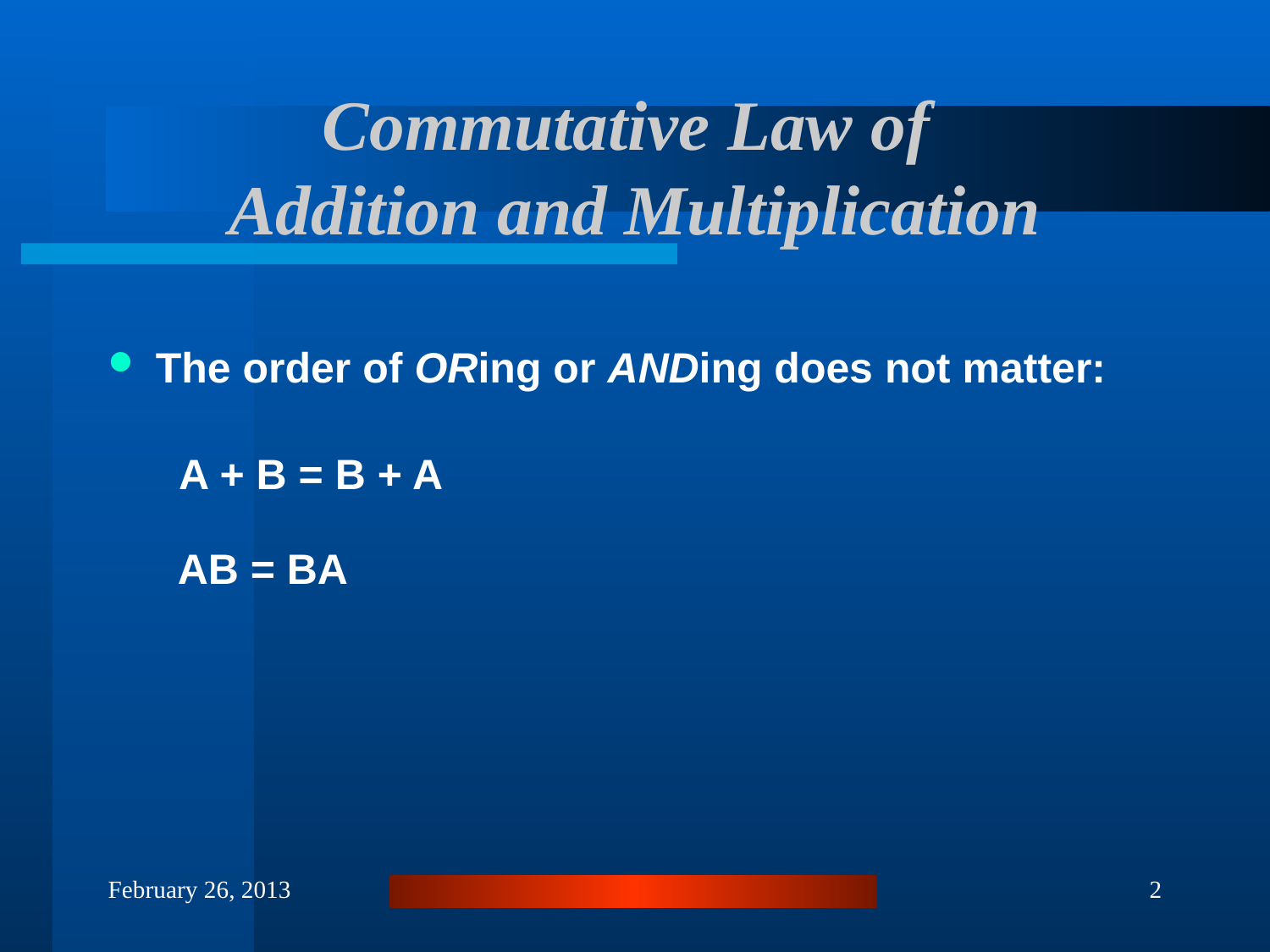

# Commutative Law of Addition and Multiplication

The order of ORing or ANDing does not matter:
A + B = B + A
AB = BA

February 26, 2013
2